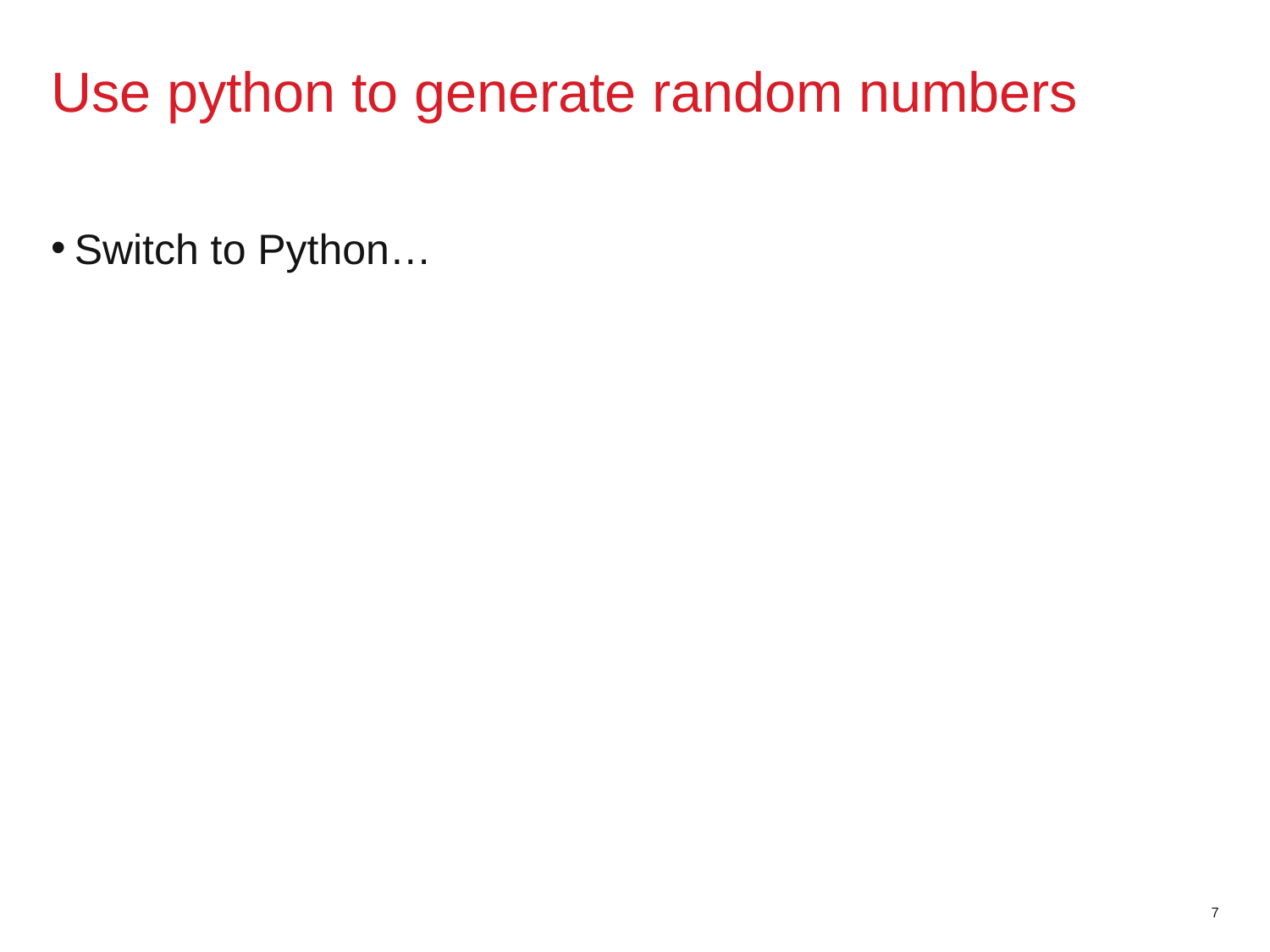

Use python to generate random numbers
Switch to Python…

7